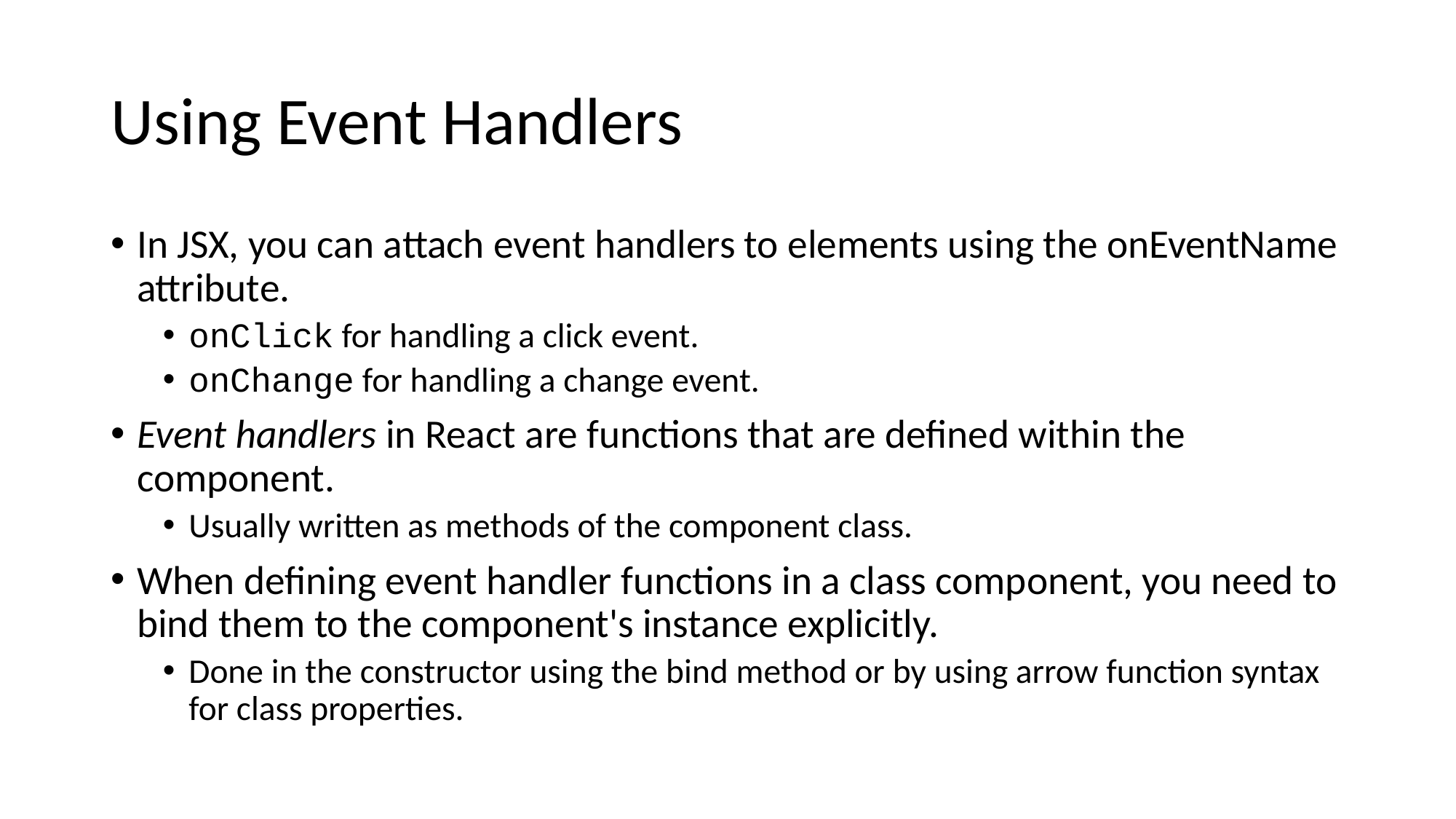

# Using Event Handlers
In JSX, you can attach event handlers to elements using the onEventName attribute.
onClick for handling a click event.
onChange for handling a change event.
Event handlers in React are functions that are defined within the component.
Usually written as methods of the component class.
When defining event handler functions in a class component, you need to bind them to the component's instance explicitly.
Done in the constructor using the bind method or by using arrow function syntax for class properties.